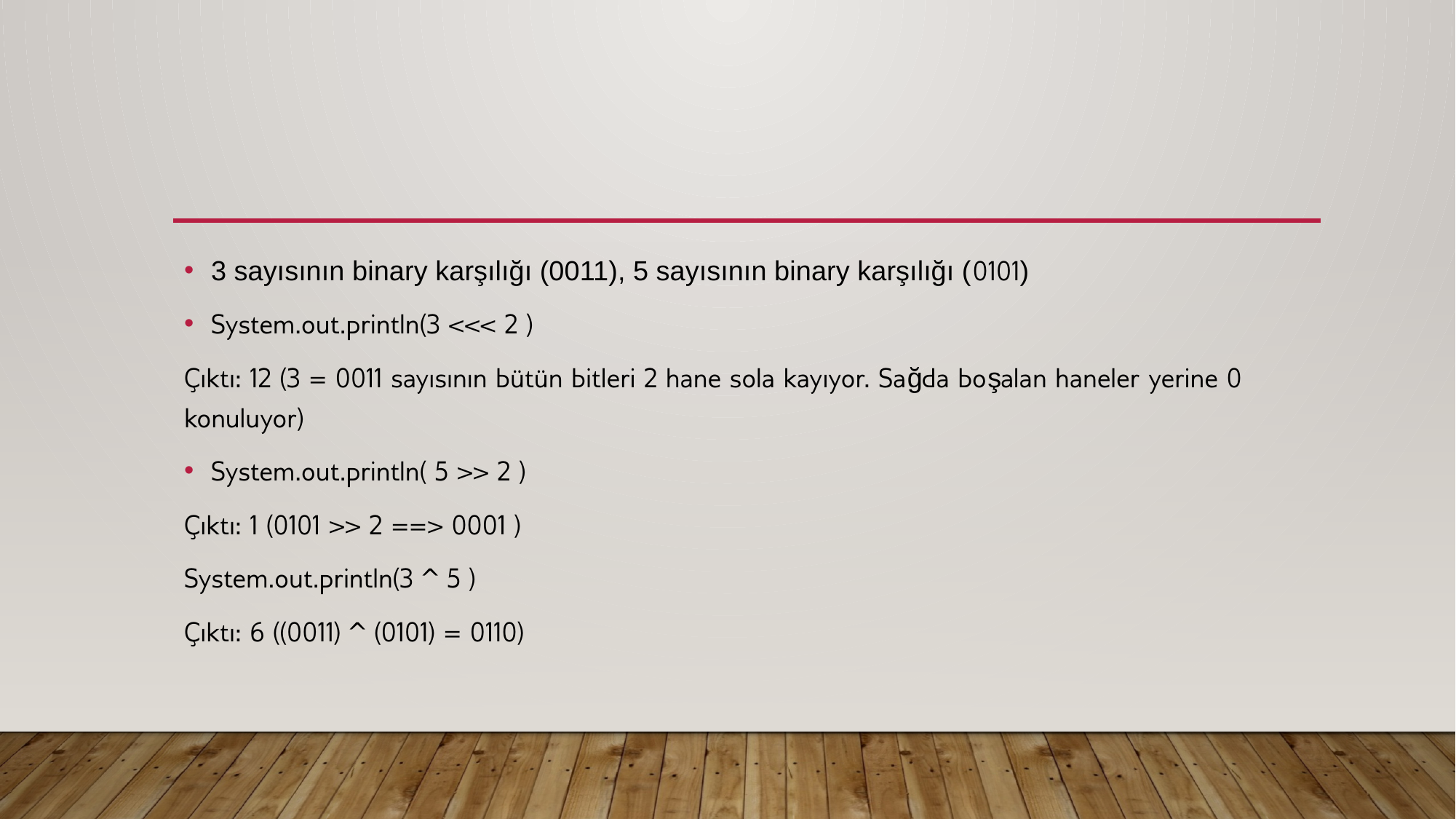

42
3 sayısının binary karşılığı (0011), 5 sayısının binary karşılığı (0101)
System.out.println(3 <<< 2 )
Çıktı: 12 (3 = 0011 sayısının bütün bitleri 2 hane sola kayıyor. Sağda boşalan haneler yerine 0 konuluyor)
System.out.println( 5 >> 2 )
Çıktı: 1 (0101 >> 2 ==> 0001 )
System.out.println(3 ^ 5 )
Çıktı: 6 ((0011) ^ (0101) = 0110)